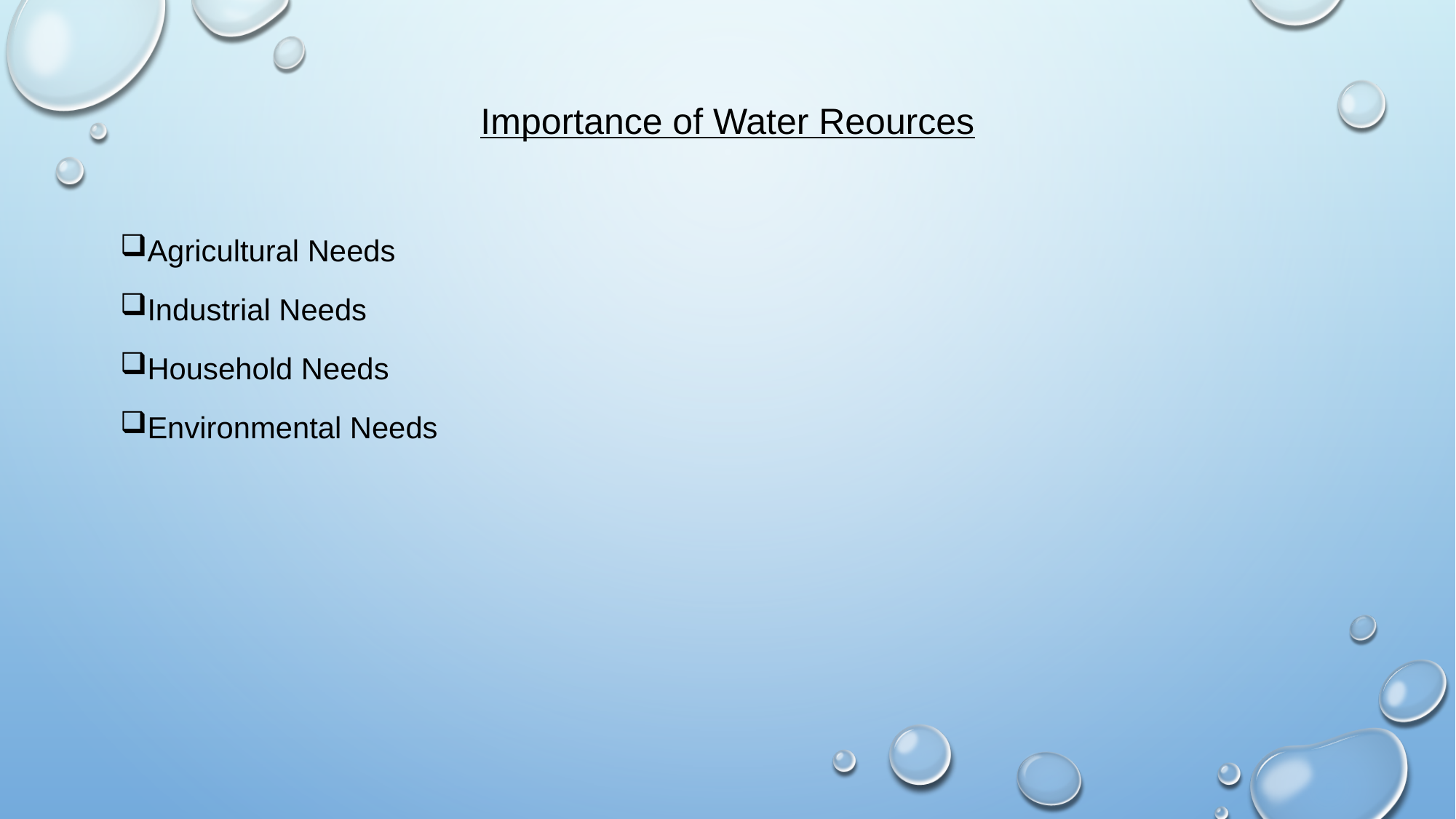

# Importance of Water Reources
Agricultural Needs
Industrial Needs
Household Needs
Environmental Needs